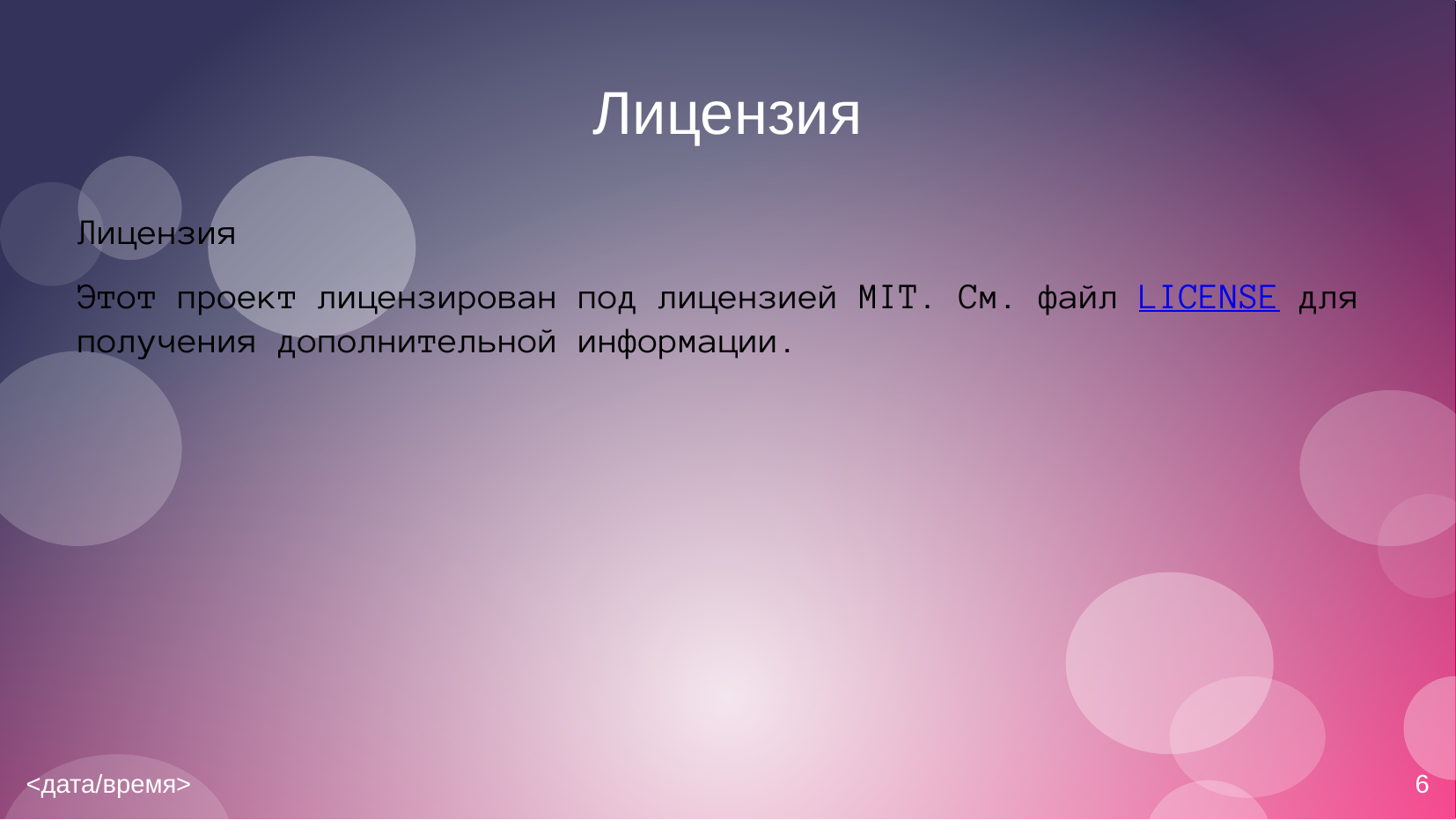

# Лицензия
Лицензия
Этот проект лицензирован под лицензией MIT. См. файл LICENSE для получения дополнительной информации.